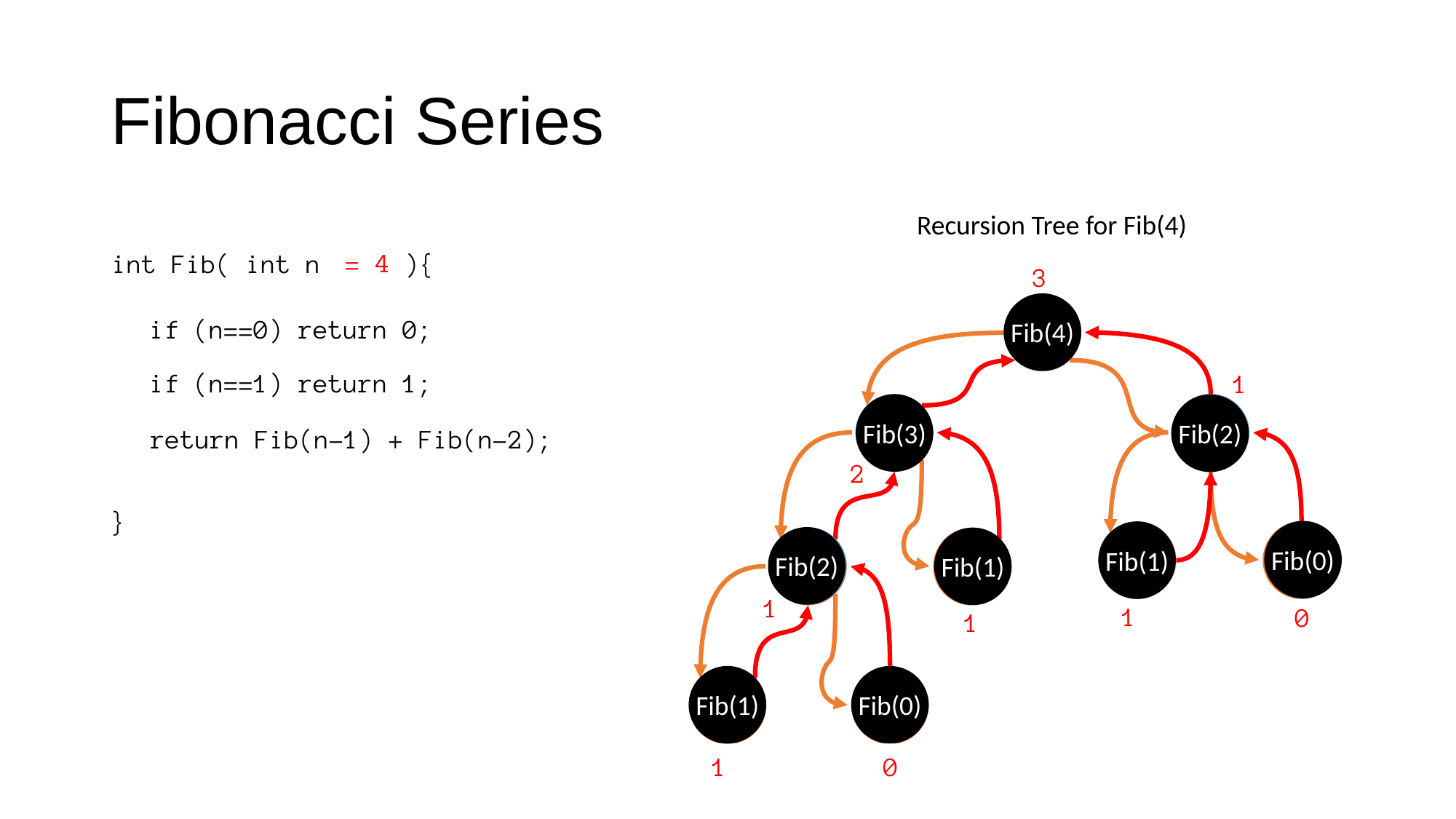

# Fibonacci Series
Recursion Tree for Fib(4)
= 4
= 2
= 2
= 0
= 0
= 4
int Fib( int n
= 3
){
= 1
= 2
= 3
= 4
= 1
= 2
= 2
= 1
= 3
= 2
3

Fib(4)

Fib(4)

Fib(4)
if (n==0) return 0;

if (n==1) return 1;
1

Fib(2)

Fib(3)

Fib(2)

Fib(3)

Fib(3)

Fib(2)
return Fib(n-1) + Fib(n-2);
2

Fib(0)

Fib(0)

Fib(1)

Fib(2)

Fib(2)

Fib(1)

Fib(1)

Fib(3)
}

Fib(0)

Fib(1)

Fib(1)

Fib(0)

Fib(2)

Fib(2)

Fib(1)

Fib(2)

Fib(1)
1
1
0
1

Fib(1)

Fib(0)

Fib(1)

Fib(0)
1
0